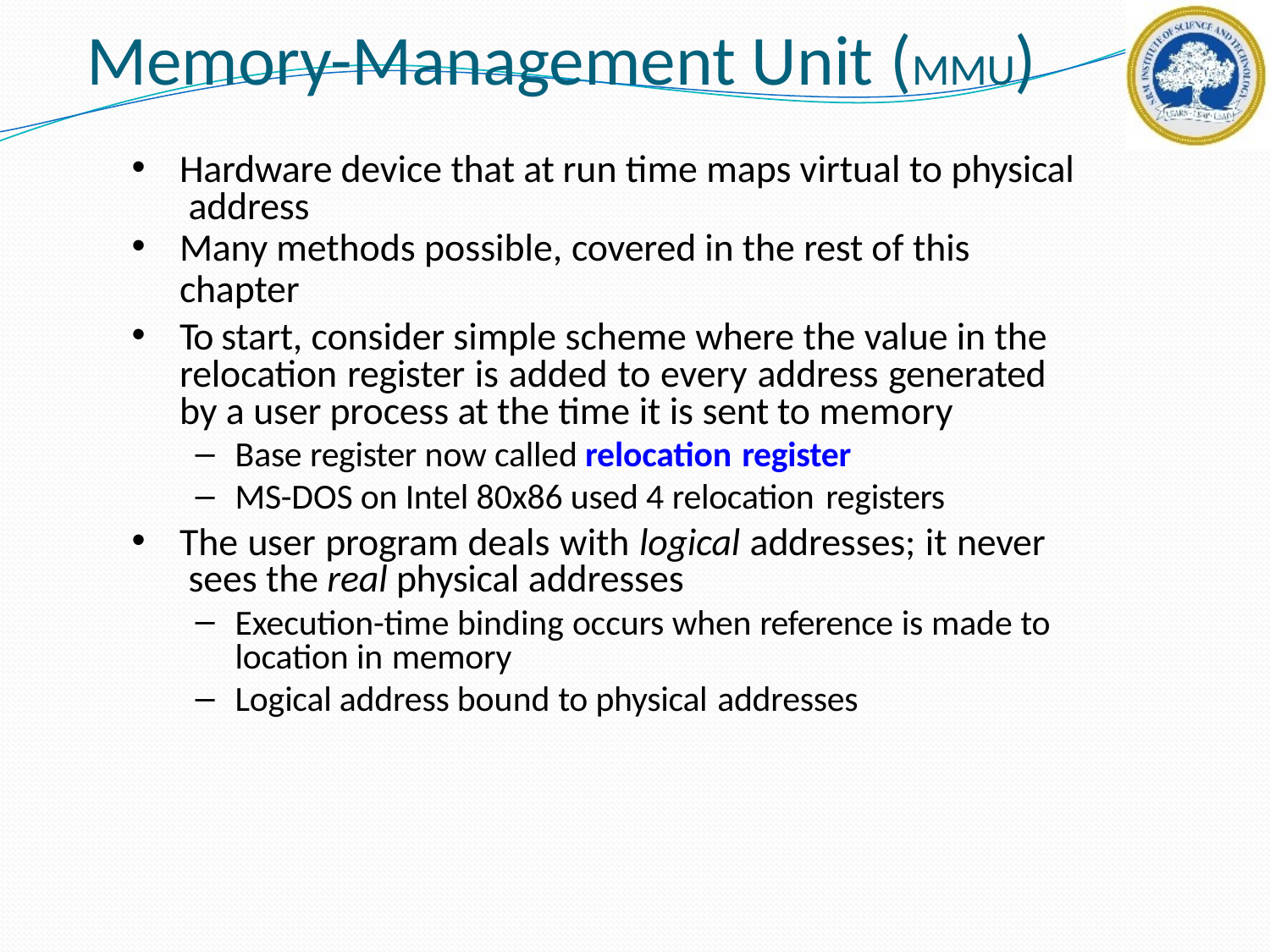

# Memory-Management Unit (MMU)
Hardware device that at run time maps virtual to physical  address
Many methods possible, covered in the rest of this
chapter
To start, consider simple scheme where the value in the  relocation register is added to every address generated  by a user process at the time it is sent to memory
Base register now called relocation register
MS-DOS on Intel 80x86 used 4 relocation registers
The user program deals with logical addresses; it never  sees the real physical addresses
Execution-time binding occurs when reference is made to  location in memory
Logical address bound to physical addresses